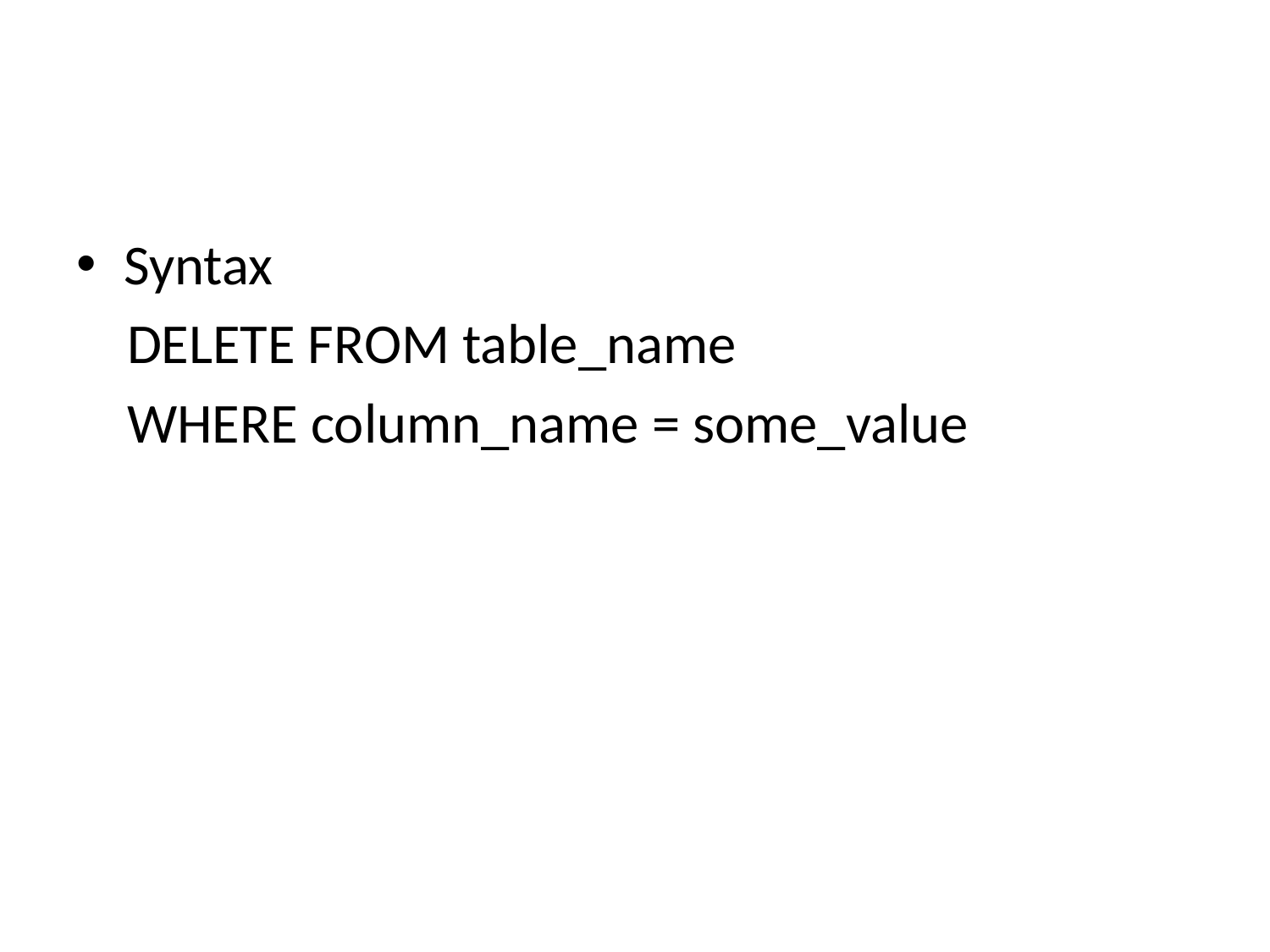

#
Syntax
    DELETE FROM table_name
    WHERE column_name = some_value